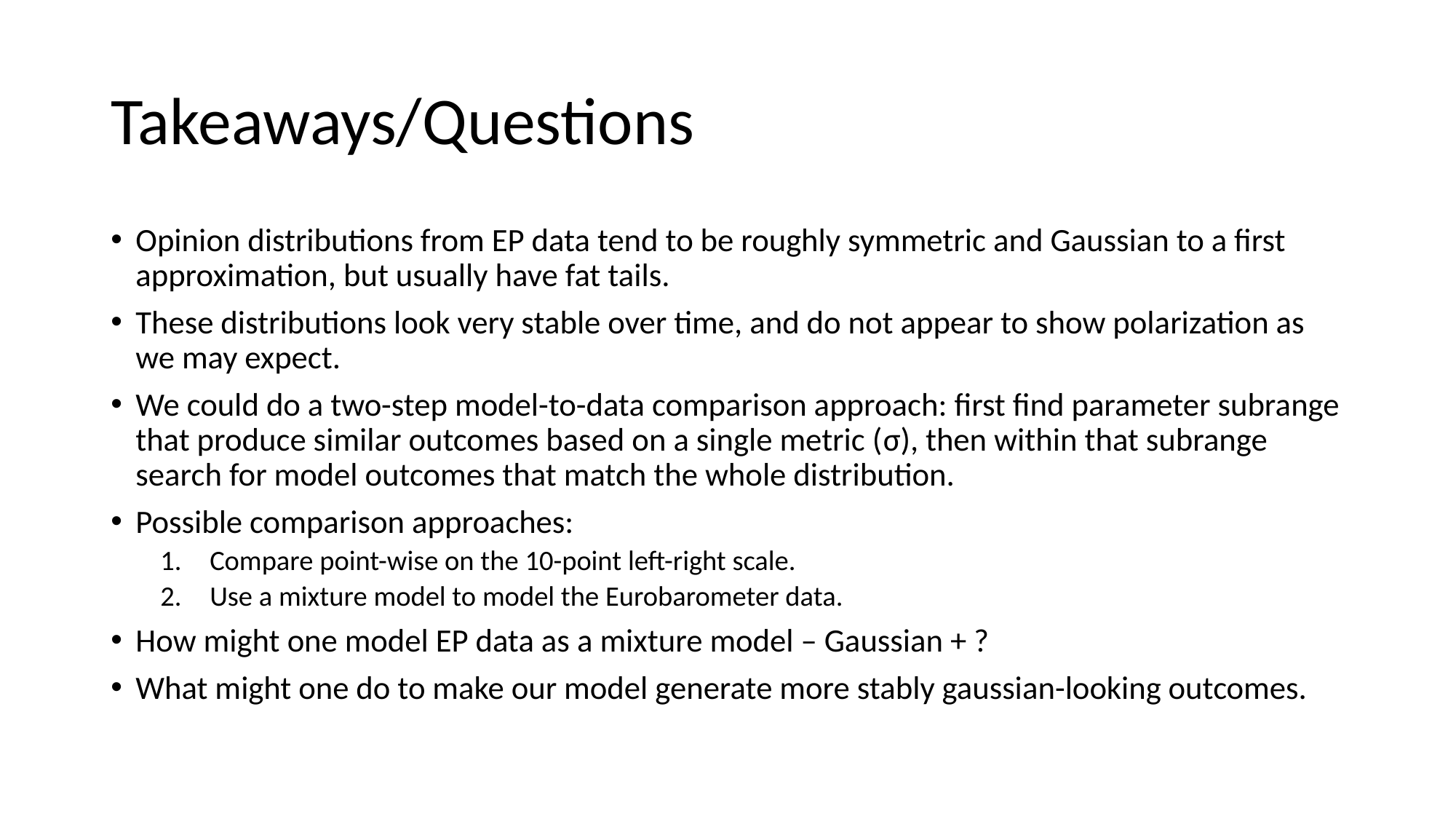

# Takeaways/Questions
Opinion distributions from EP data tend to be roughly symmetric and Gaussian to a first approximation, but usually have fat tails.
These distributions look very stable over time, and do not appear to show polarization as we may expect.
We could do a two-step model-to-data comparison approach: first find parameter subrange that produce similar outcomes based on a single metric (σ), then within that subrange search for model outcomes that match the whole distribution.
Possible comparison approaches:
Compare point-wise on the 10-point left-right scale.
Use a mixture model to model the Eurobarometer data.
How might one model EP data as a mixture model – Gaussian + ?
What might one do to make our model generate more stably gaussian-looking outcomes.